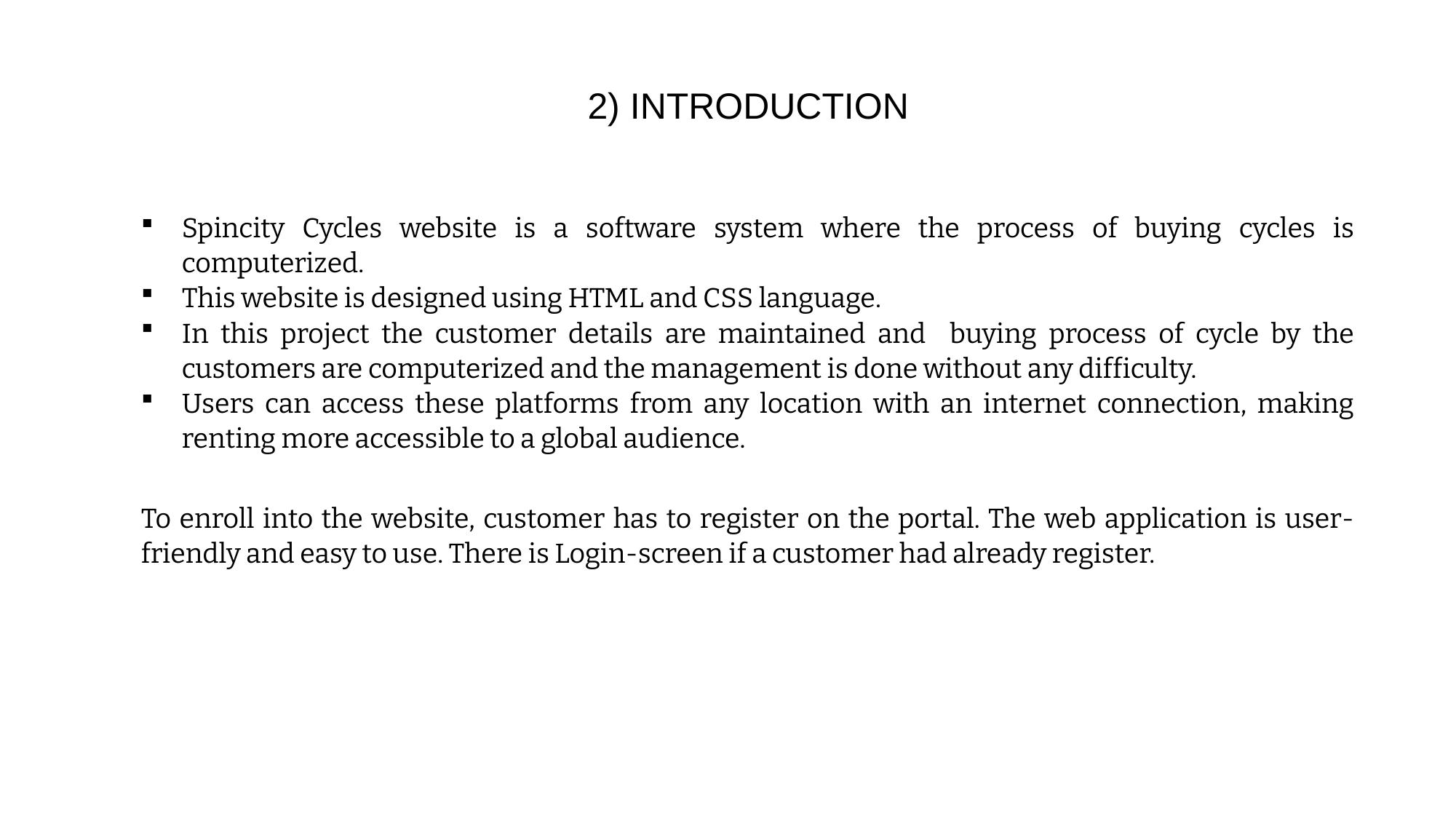

2) INTRODUCTION

Spincity Cycles website is a software system where the process of buying cycles is computerized.
This website is designed using HTML and CSS language.
In this project the customer details are maintained and  buying process of cycle by the customers are computerized and the management is done without any difficulty.
Users can access these platforms from any location with an internet connection, making renting more accessible to a global audience.

To enroll into the website, customer has to register on the portal. The web application is user-friendly and easy to use. There is Login-screen if a customer had already register.